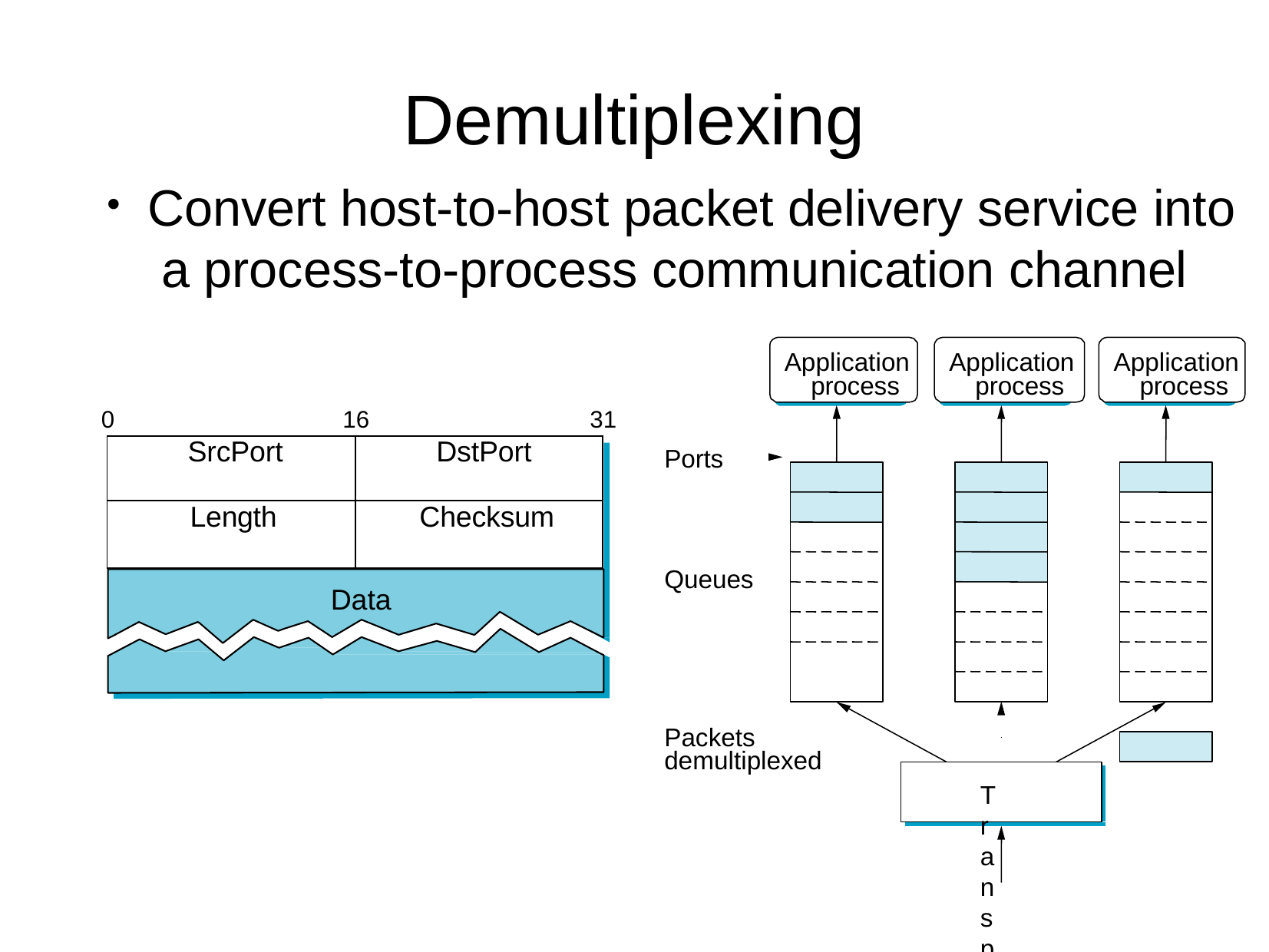

# Demultiplexing
Convert host-to-host packet delivery service into  a process-to-process communication channel
●

Application  process
Application  process
Application  process
0
16
31

| SrcPort | DstPort |
| --- | --- |
| Length | Checksum |

Ports

Queues

Data

Packets  demultiplexed
Transport

Packets arrive